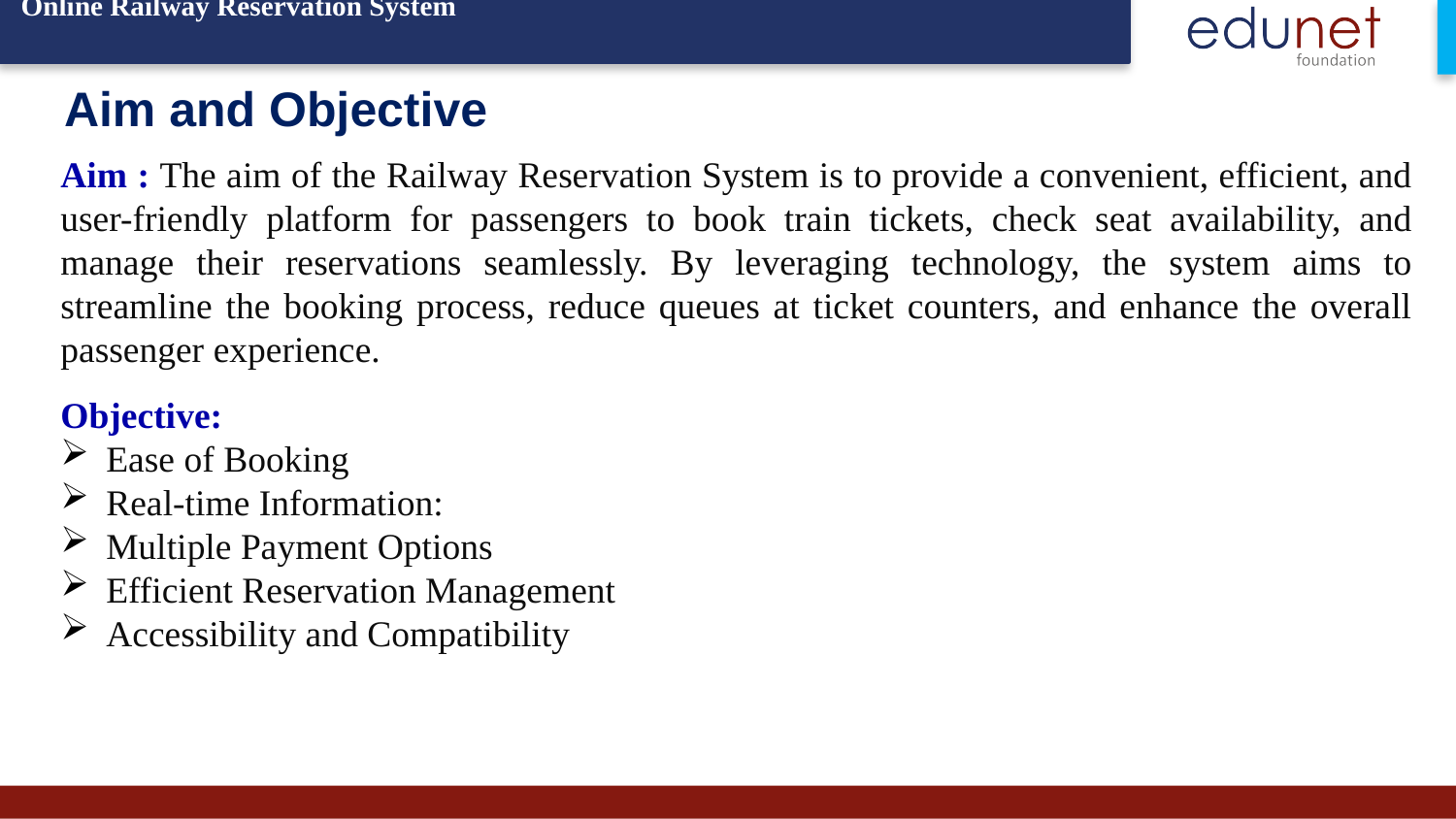

Online Railway Reservation System

# Aim and Objective
Aim : The aim of the Railway Reservation System is to provide a convenient, efficient, and user-friendly platform for passengers to book train tickets, check seat availability, and manage their reservations seamlessly. By leveraging technology, the system aims to streamline the booking process, reduce queues at ticket counters, and enhance the overall passenger experience.
Objective:
Ease of Booking
Real-time Information:
Multiple Payment Options
Efficient Reservation Management
Accessibility and Compatibility